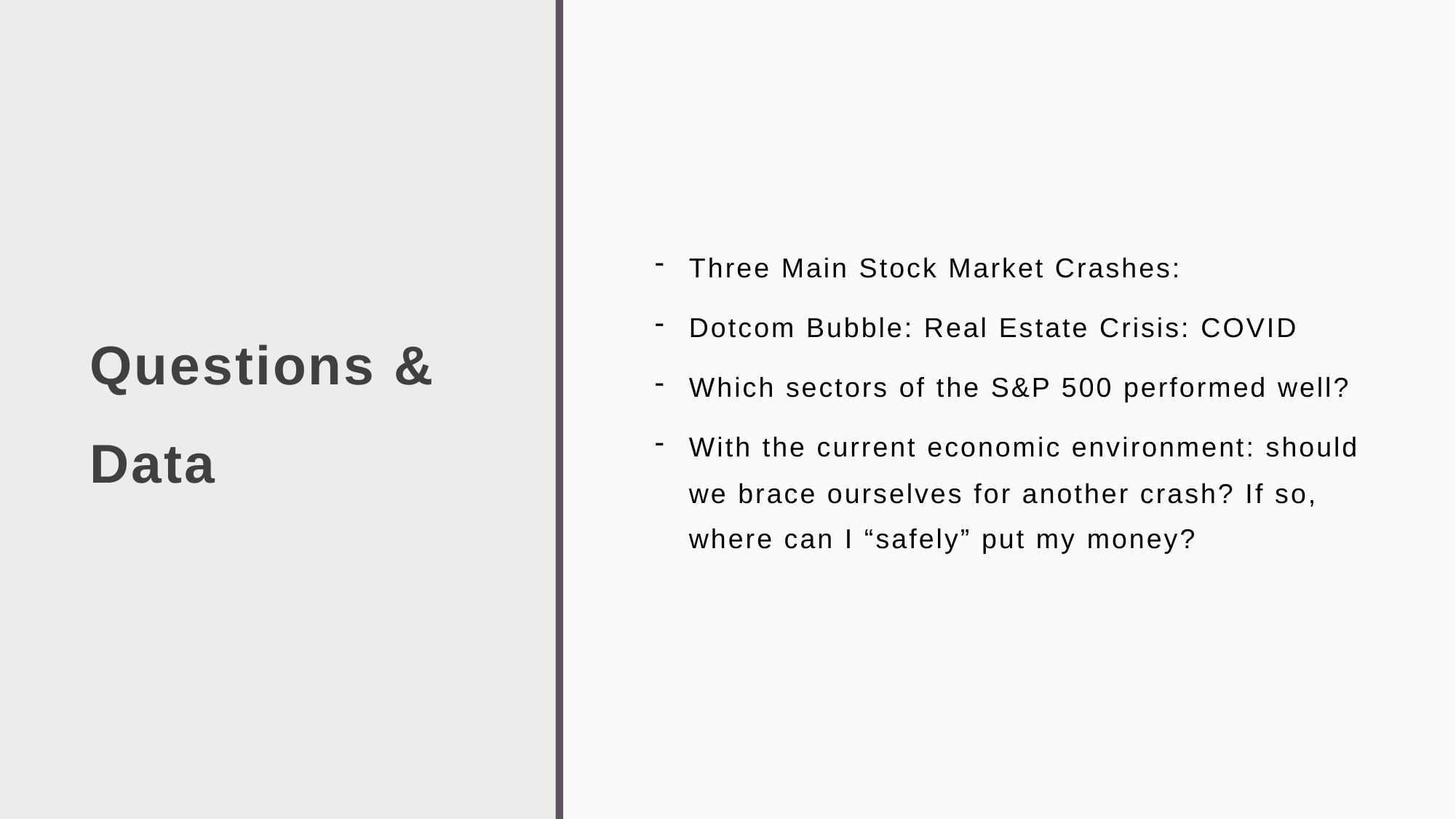

# Questions & Data
Three Main Stock Market Crashes:
Dotcom Bubble: Real Estate Crisis: COVID
Which sectors of the S&P 500 performed well?
With the current economic environment: should we brace ourselves for another crash? If so, where can I “safely” put my money?